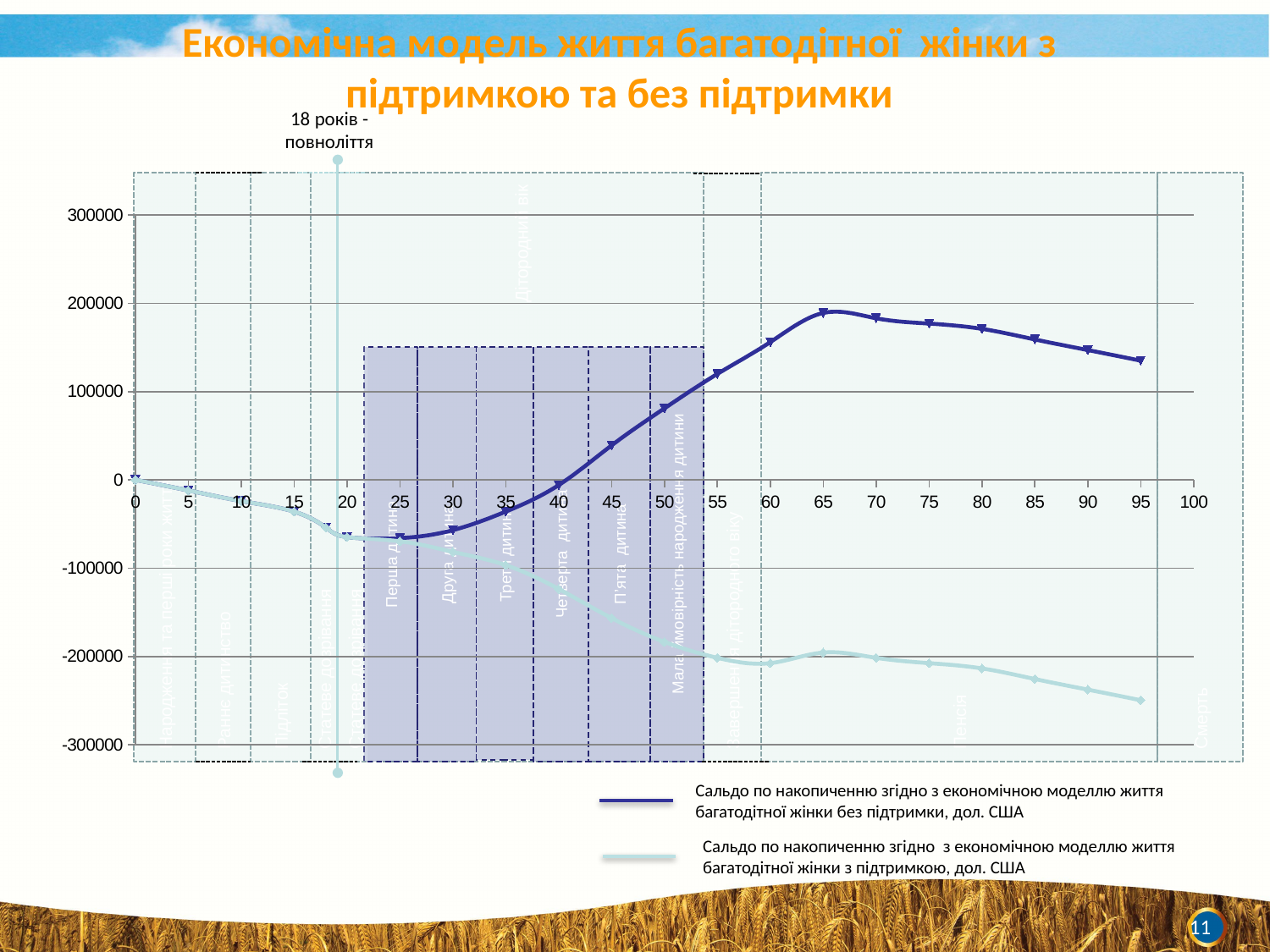

Економічна модель життя багатодітної  жінки з підтримкою та без підтримки
18 років - повноліття

### Chart

| Category |  |  |
|---|---|---|
Статеве дозрівання
Народження та перші роки життя
Раннє дитинство
Підліток
Статеве дозрівання
Дітородний вік
Завершення дітородного віку
Пенсія
Смерть
Сальдо по накопиченню згідно з економічною моделлю життя багатодітної жінки без підтримки, дол. США
Сальдо по накопиченню згідно  з економічною моделлю життя багатодітної жінки з підтримкою, дол. США
Перша дитина
Третя дитина
Друга дитина
Четверта  дитина
П’ята  дитина
Мала ймовірність народження дитини
11